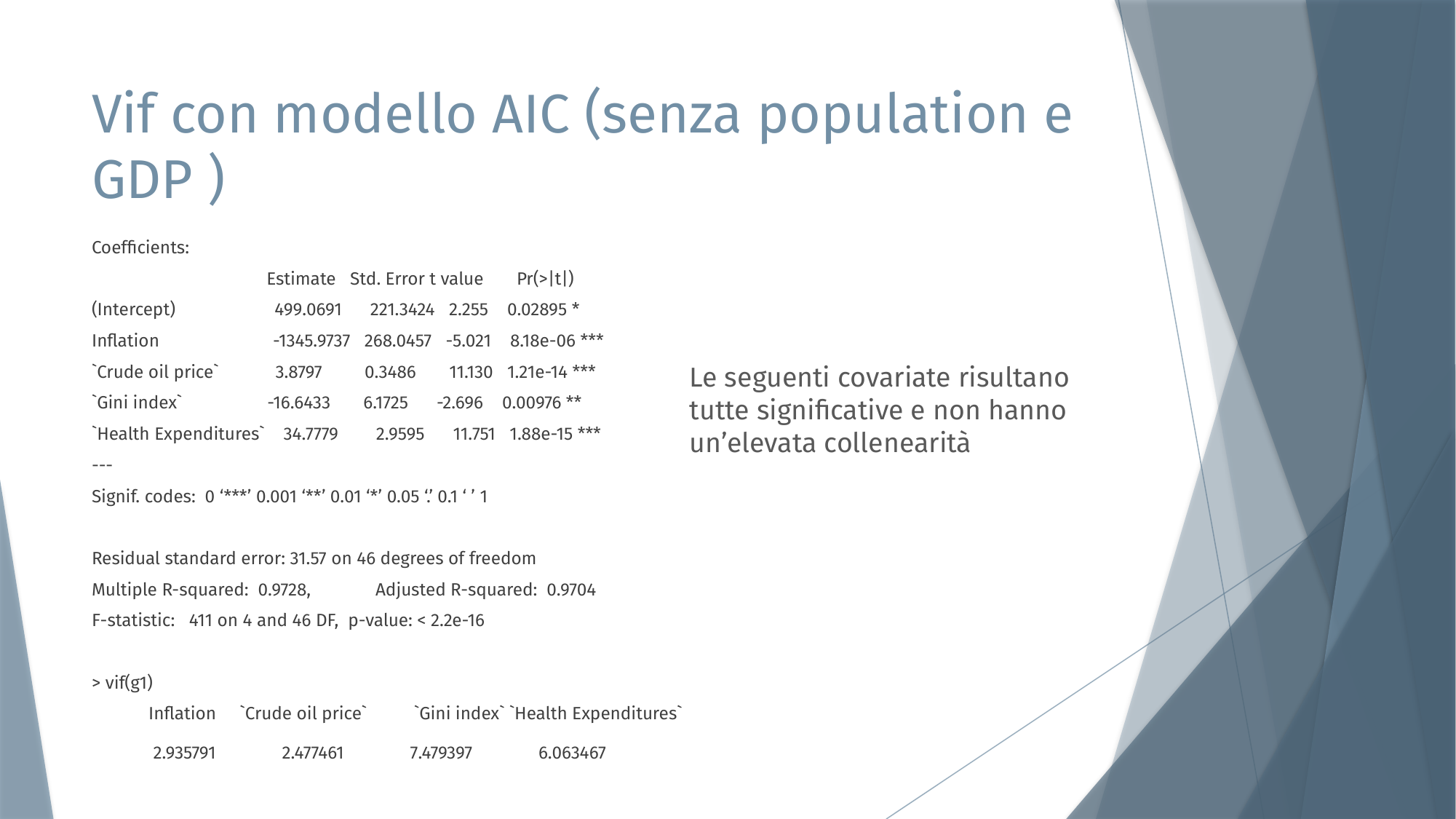

# Vif con modello AIC (senza population e GDP )
Coefficients:
                                     Estimate   Std. Error t value       Pr(>|t|)
(Intercept)                     499.0691      221.3424   2.255    0.02895 *
Inflation                        -1345.9737   268.0457   -5.021    8.18e-06 ***
`Crude oil price`            3.8797         0.3486       11.130   1.21e-14 ***
`Gini index`                  -16.6433       6.1725      -2.696    0.00976 **
`Health Expenditures`    34.7779        2.9595      11.751   1.88e-15 ***
---
Signif. codes:  0 ‘***’ 0.001 ‘**’ 0.01 ‘*’ 0.05 ‘.’ 0.1 ‘ ’ 1

Residual standard error: 31.57 on 46 degrees of freedom
Multiple R-squared:  0.9728,	Adjusted R-squared:  0.9704
F-statistic:   411 on 4 and 46 DF,  p-value: < 2.2e-16

> vif(g1)
            Inflation     `Crude oil price`          `Gini index` `Health Expenditures`
             2.935791              2.477461              7.479397              6.063467
Le seguenti covariate risultano tutte significative e non hanno un’elevata collenearità